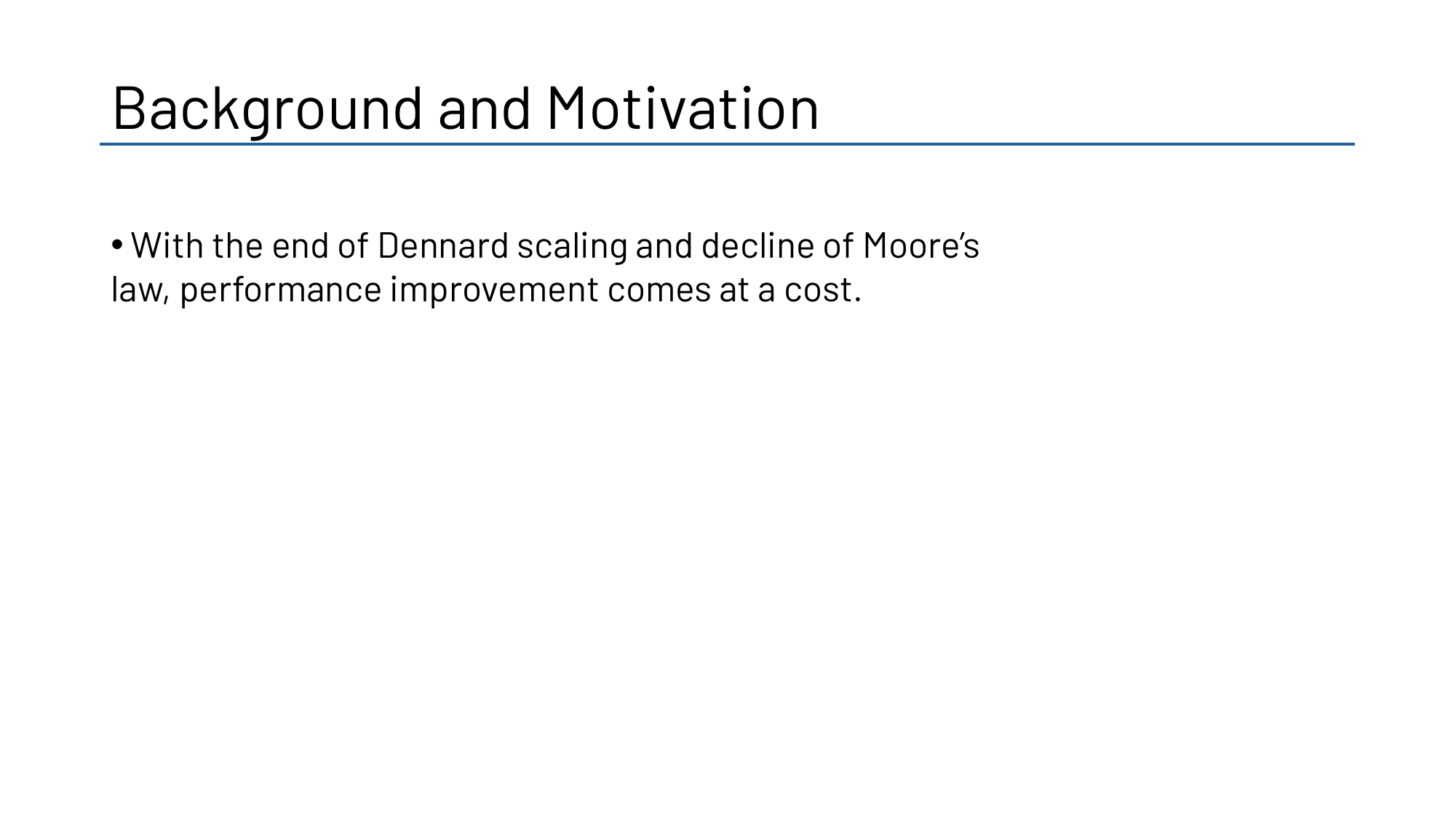

# Background and Motivation​
 With the end of Dennard scaling and decline of Moore’s law, performance improvement comes at a cost.